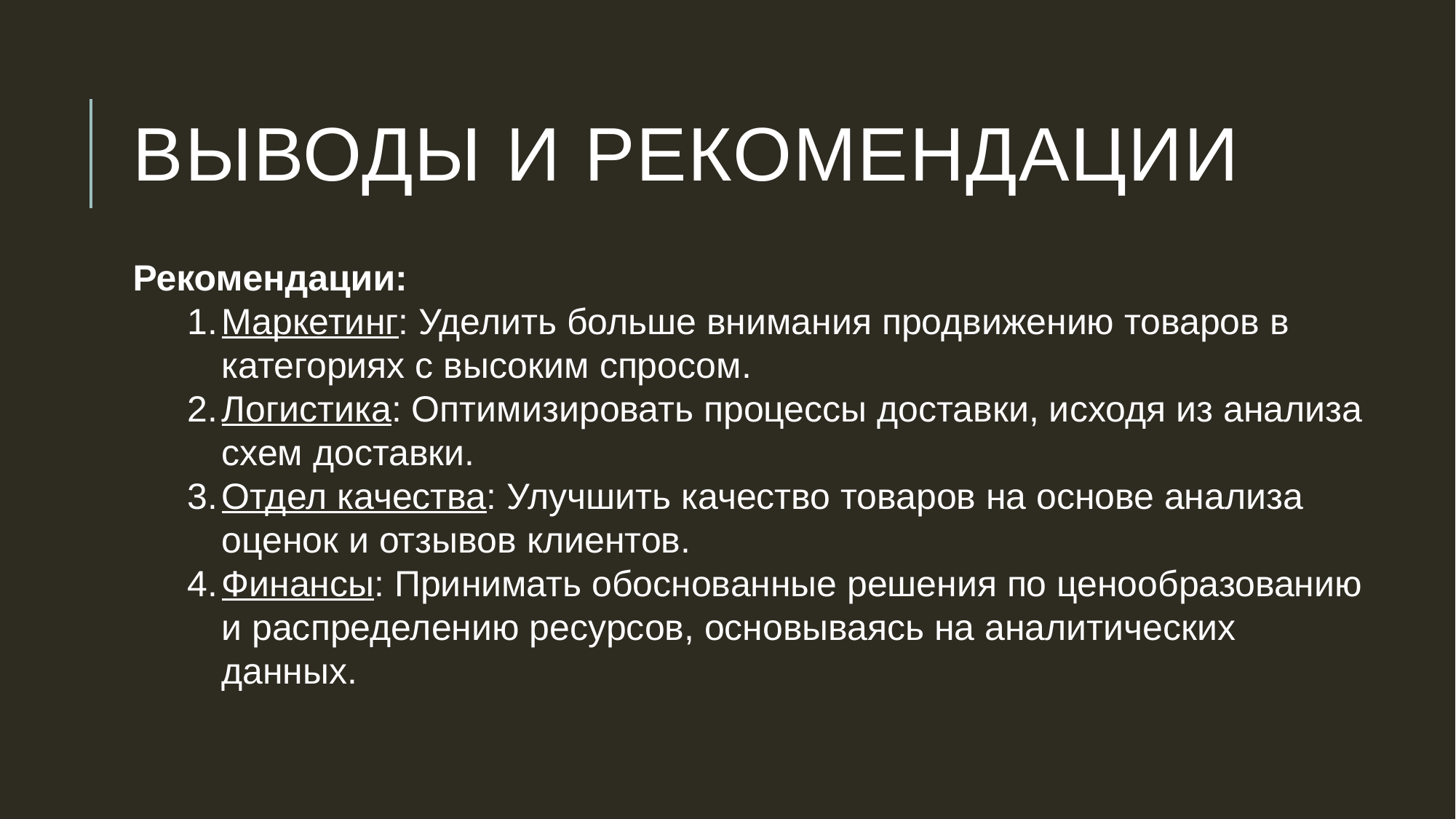

# Выводы и рекомендации
Рекомендации:
Маркетинг: Уделить больше внимания продвижению товаров в категориях с высоким спросом.
Логистика: Оптимизировать процессы доставки, исходя из анализа схем доставки.
Отдел качества: Улучшить качество товаров на основе анализа оценок и отзывов клиентов.
Финансы: Принимать обоснованные решения по ценообразованию и распределению ресурсов, основываясь на аналитических данных.